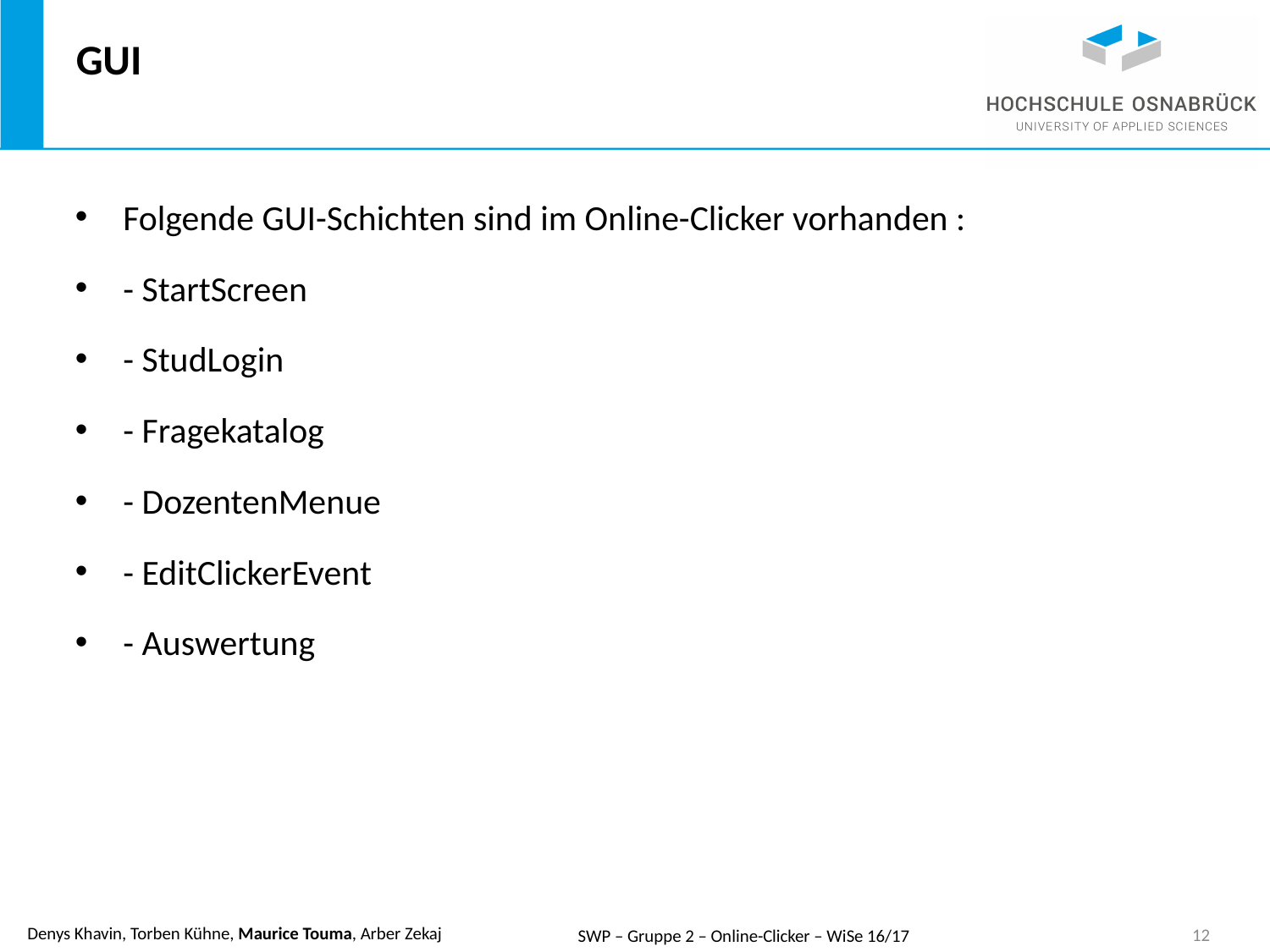

# GUI
Folgende GUI-Schichten sind im Online-Clicker vorhanden :
- StartScreen
- StudLogin
- Fragekatalog
- DozentenMenue
- EditClickerEvent
- Auswertung
SWP – Gruppe 2 – Online-Clicker – WiSe 16/17
12